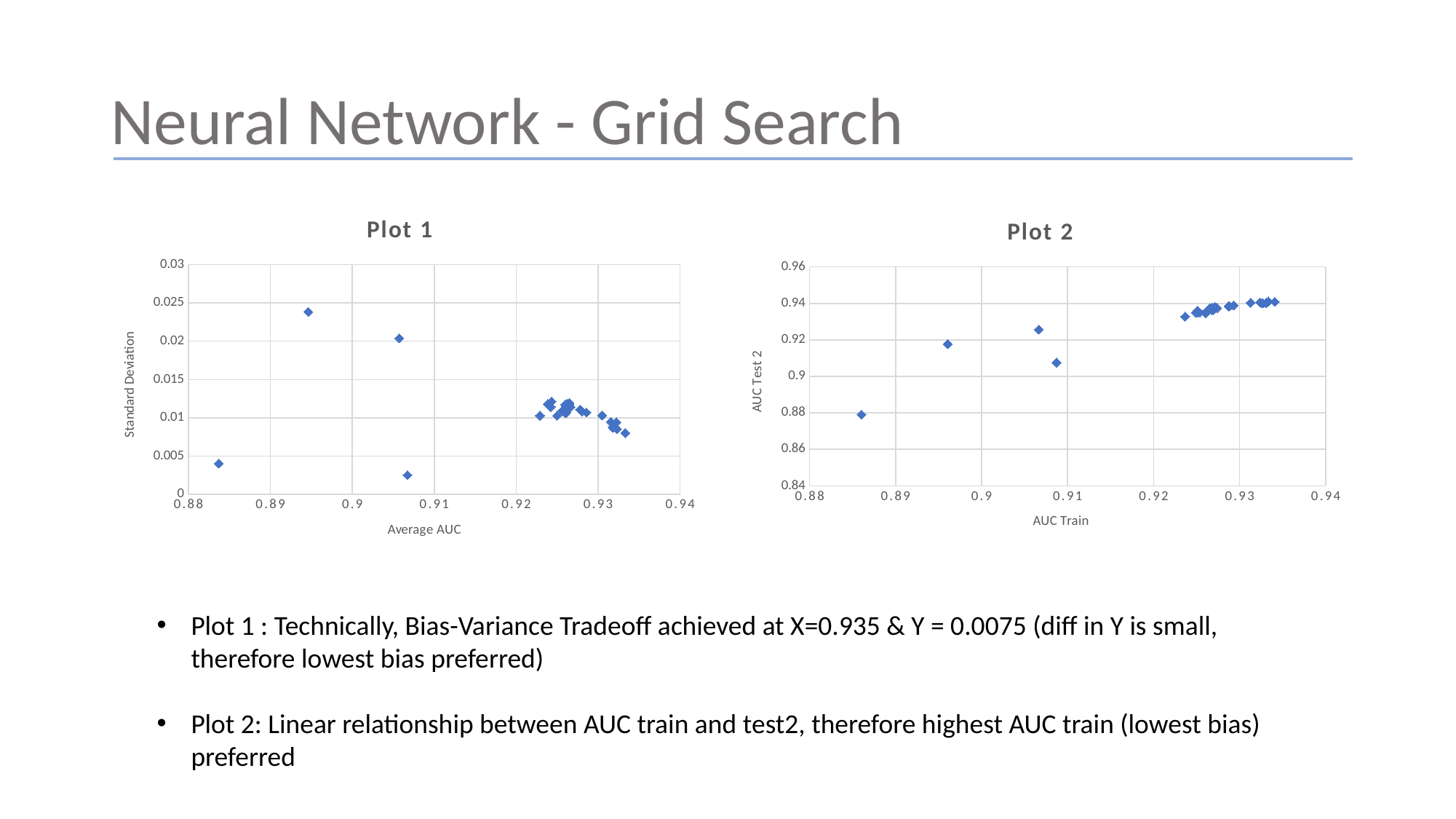

# Neural Network - Grid Search

### Chart: Plot 1

| Category | Std Dev |
|---|---|

### Chart: Plot 2

| Category | auc_test2 |
|---|---|
Plot 1 : Technically, Bias-Variance Tradeoff achieved at X=0.935 & Y = 0.0075 (diff in Y is small, therefore lowest bias preferred)

Plot 2: Linear relationship between AUC train and test2, therefore highest AUC train (lowest bias) preferred